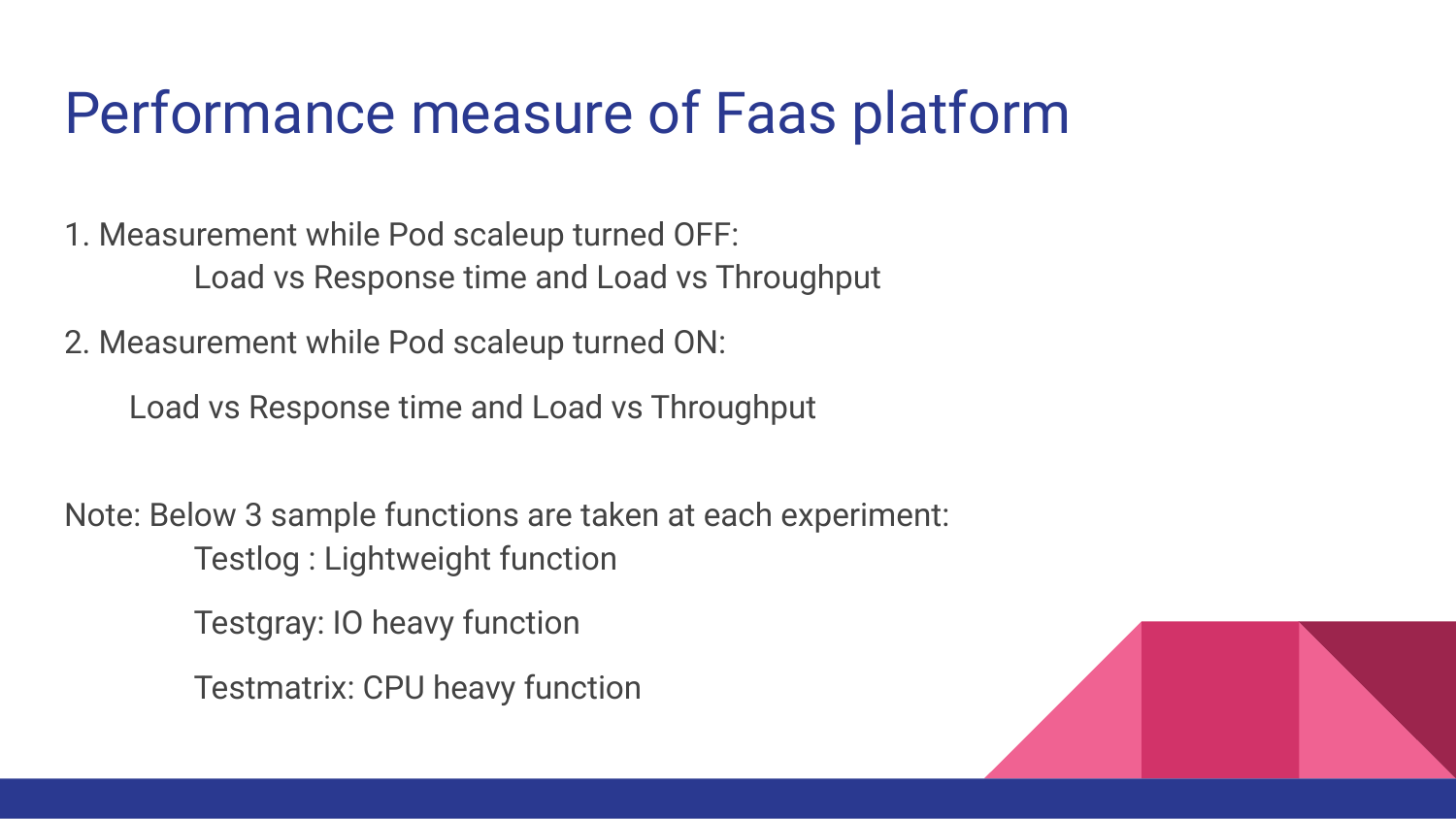

# Performance measure of Faas platform
1. Measurement while Pod scaleup turned OFF:
	Load vs Response time and Load vs Throughput
2. Measurement while Pod scaleup turned ON:
Load vs Response time and Load vs Throughput
Note: Below 3 sample functions are taken at each experiment:
			Testlog : Lightweight function
			Testgray: IO heavy function
			Testmatrix: CPU heavy function